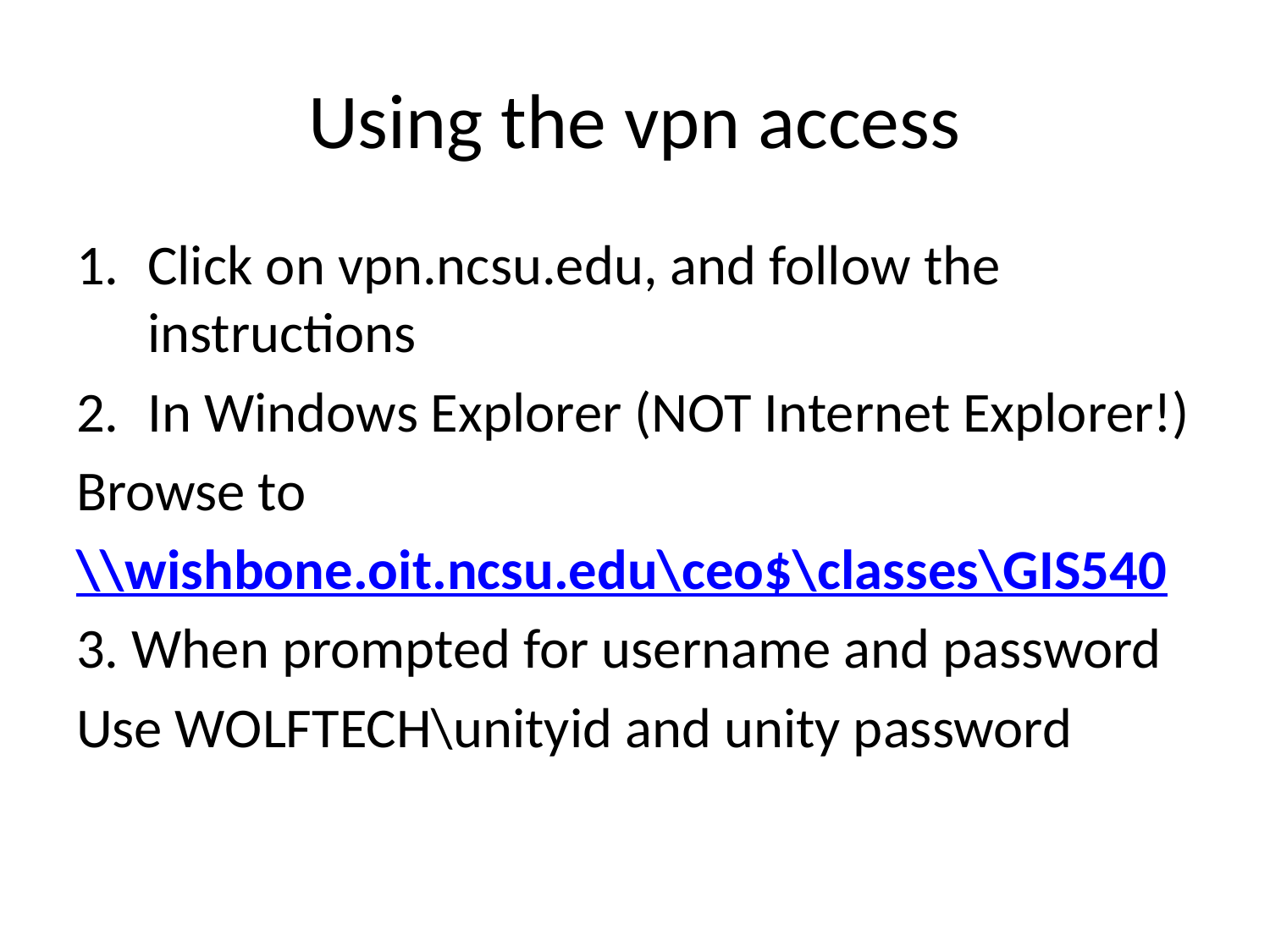

# Using the vpn access
Click on vpn.ncsu.edu, and follow the instructions
In Windows Explorer (NOT Internet Explorer!)
Browse to
\\wishbone.oit.ncsu.edu\ceo$\classes\GIS540
3. When prompted for username and password
Use WOLFTECH\unityid and unity password